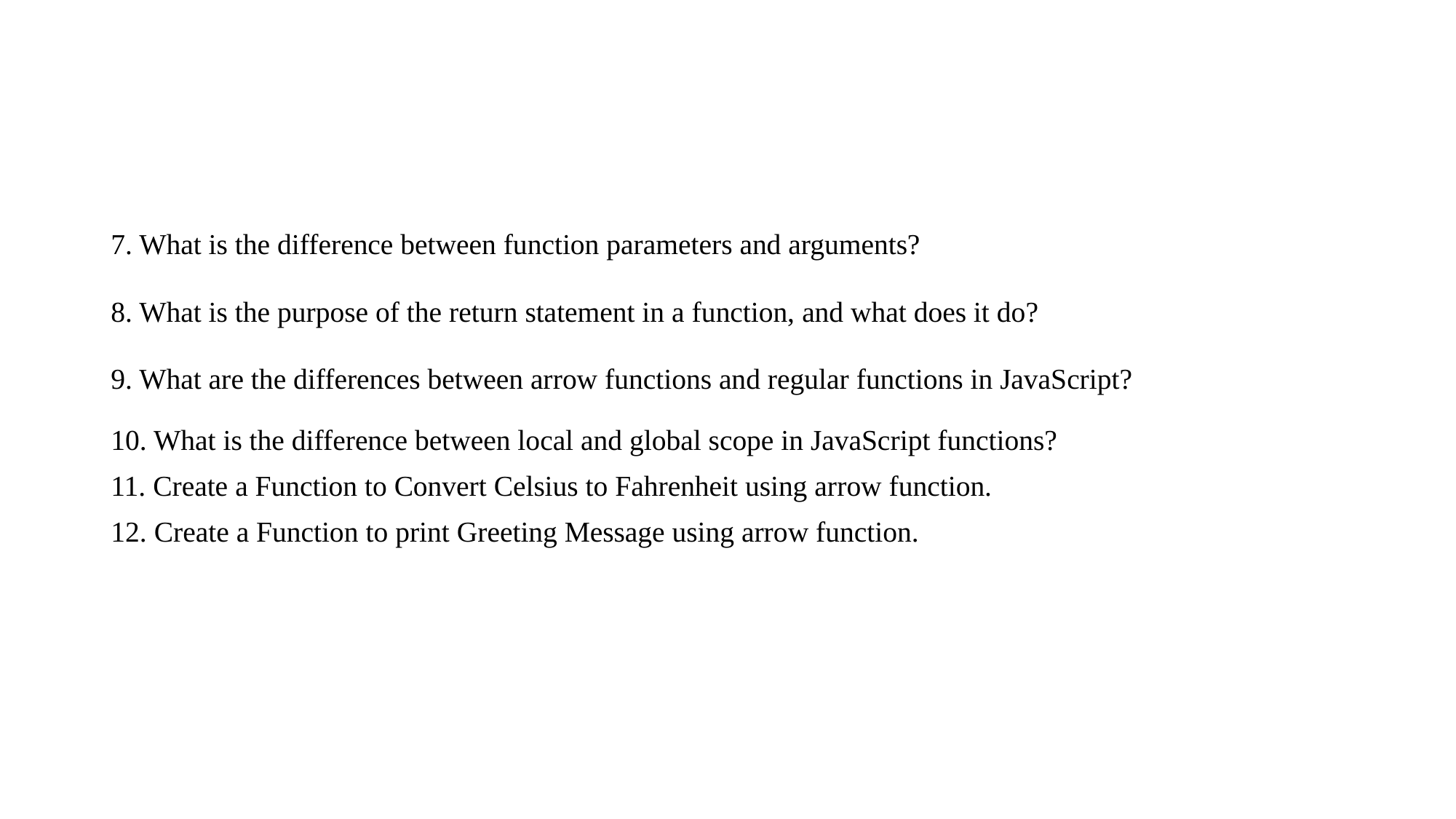

7. What is the difference between function parameters and arguments?
8. What is the purpose of the return statement in a function, and what does it do?
9. What are the differences between arrow functions and regular functions in JavaScript?
10. What is the difference between local and global scope in JavaScript functions?
11. Create a Function to Convert Celsius to Fahrenheit using arrow function.
12. Create a Function to print Greeting Message using arrow function.